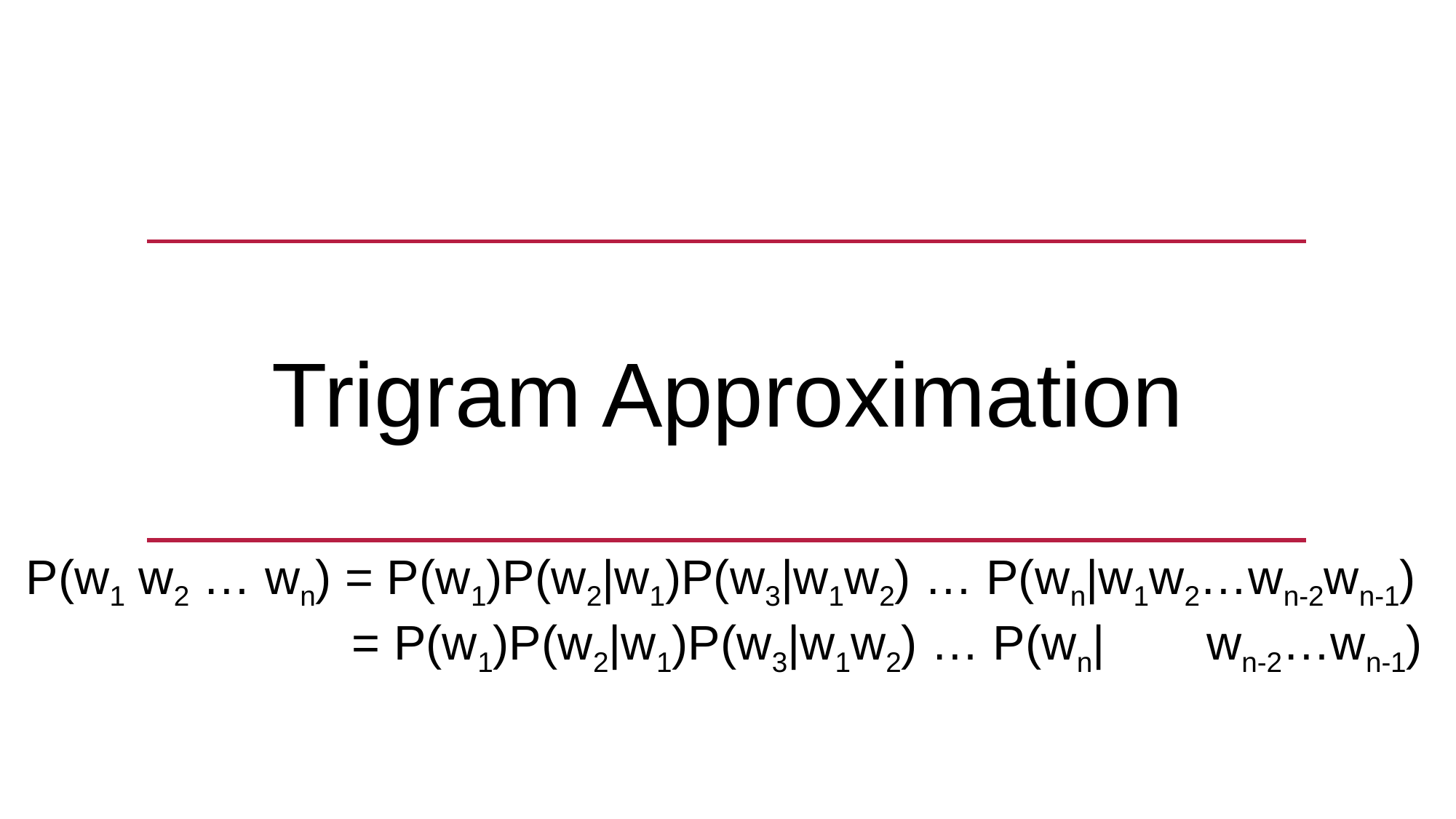

Trigram Approximation
P(w1 w2 … wn) = P(w1)P(w2|w1)P(w3|w1w2) … P(wn|w1w2…wn-2wn-1)
P(w1 w2 … wn) = P(w1)P(w2|w1)P(w3|w1w2) … P(wn|w1w2wn-2…wn-1)